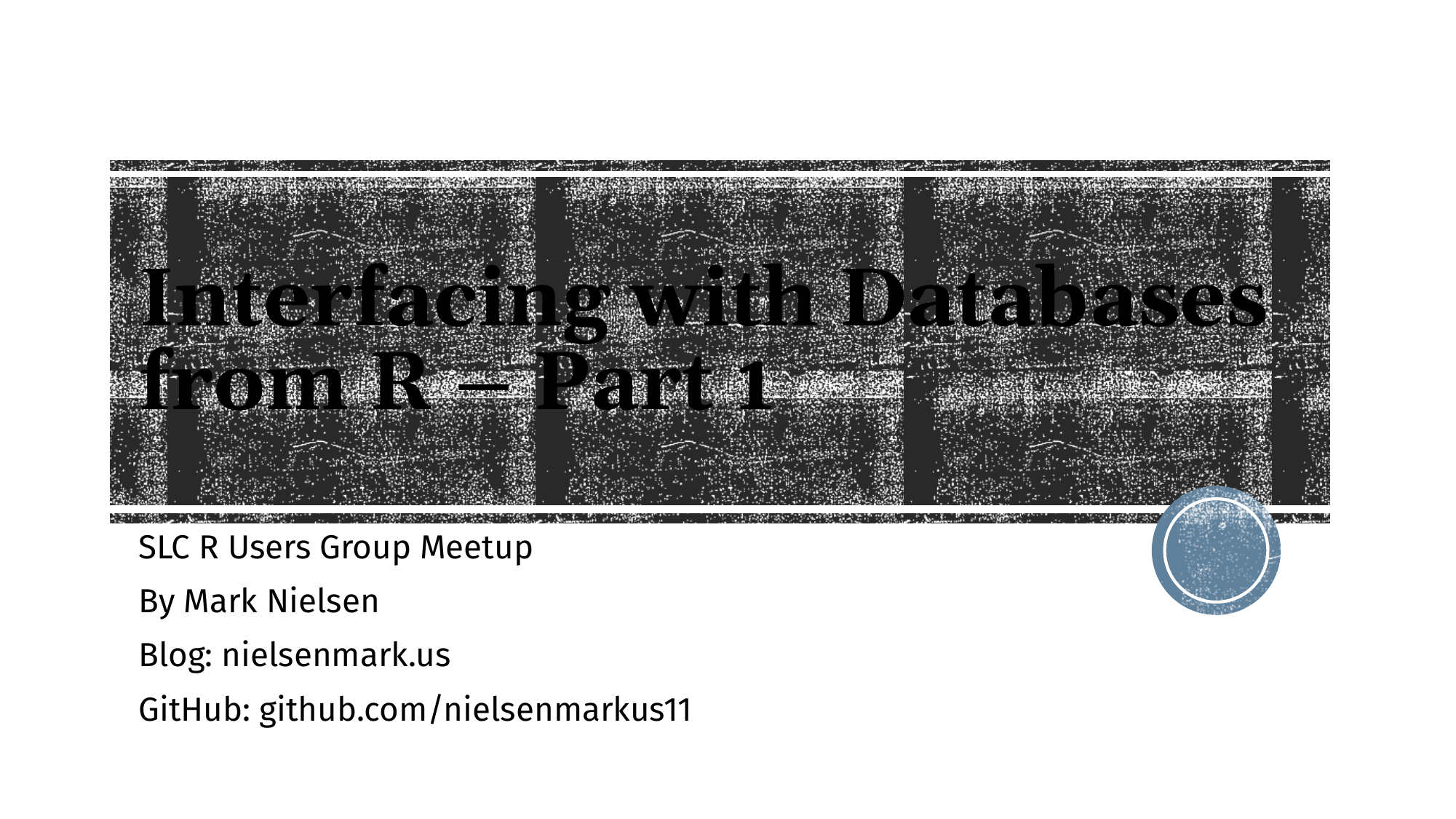

# Interfacing with Databases from R – Part 1
SLC R Users Group Meetup
By Mark Nielsen
Blog: nielsenmark.us
GitHub: github.com/nielsenmarkus11